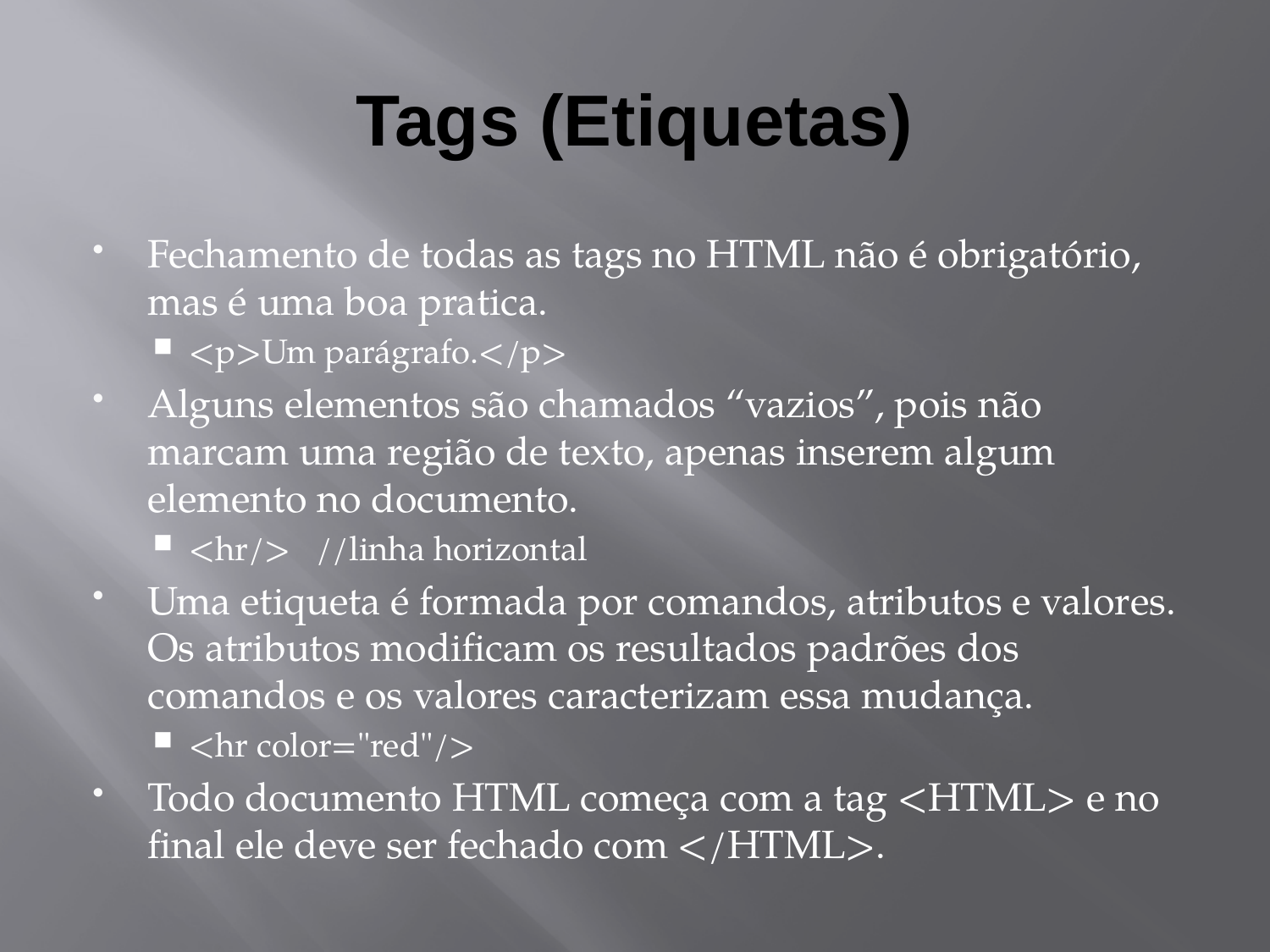

# Tags (Etiquetas)
Fechamento de todas as tags no HTML não é obrigatório, mas é uma boa pratica.
<p>Um parágrafo.</p>
Alguns elementos são chamados “vazios”, pois não marcam uma região de texto, apenas inserem algum elemento no documento.
<hr/>   //linha horizontal
Uma etiqueta é formada por comandos, atributos e valores. Os atributos modificam os resultados padrões dos comandos e os valores caracterizam essa mudança.
<hr color="red"/>
Todo documento HTML começa com a tag <HTML> e no final ele deve ser fechado com </HTML>.